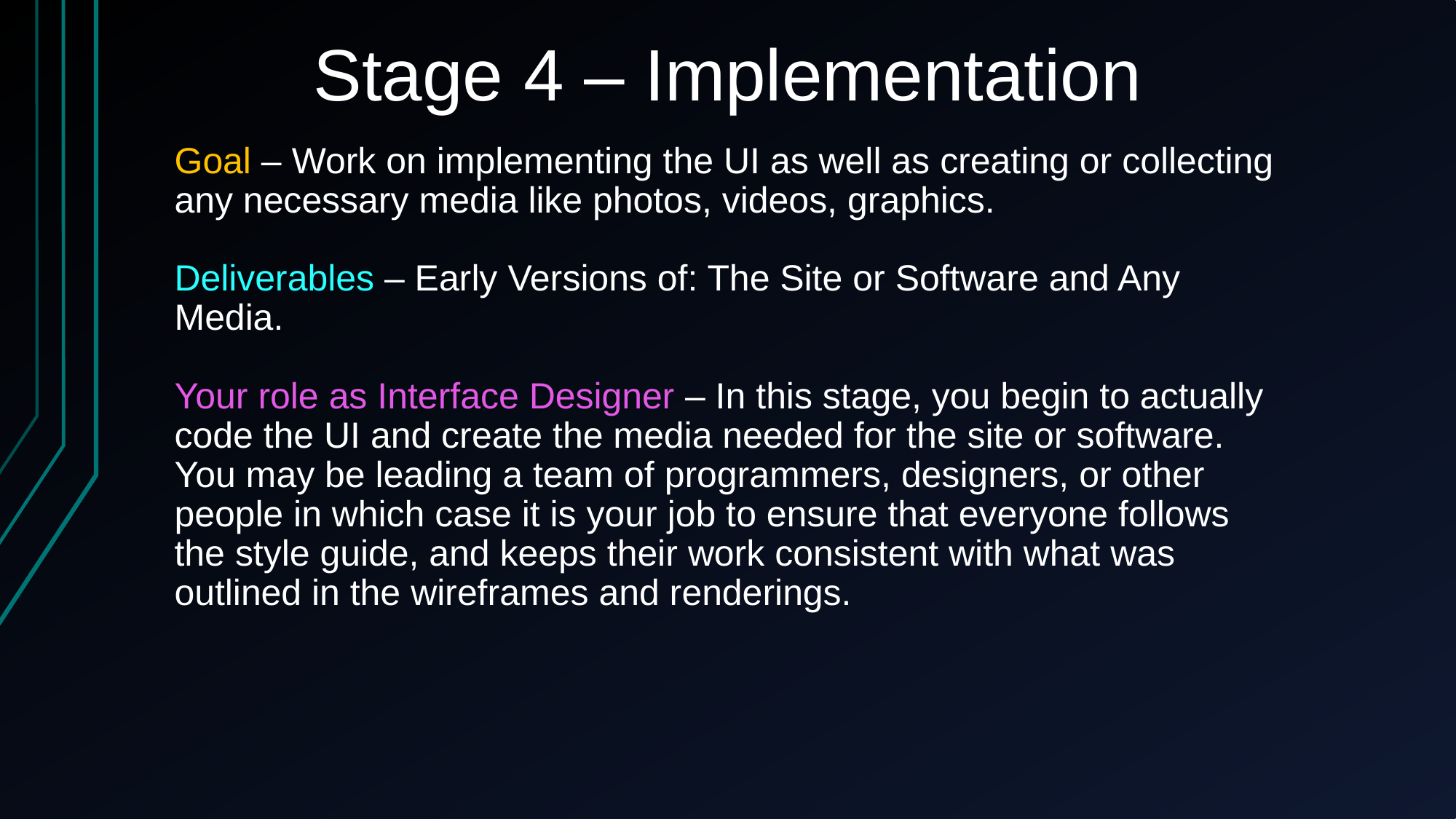

Stage 4 – Implementation
Goal – Work on implementing the UI as well as creating or collecting any necessary media like photos, videos, graphics.

Deliverables – Early Versions of: The Site or Software and Any Media.

Your role as Interface Designer – In this stage, you begin to actually code the UI and create the media needed for the site or software. You may be leading a team of programmers, designers, or other people in which case it is your job to ensure that everyone follows the style guide, and keeps their work consistent with what was outlined in the wireframes and renderings.